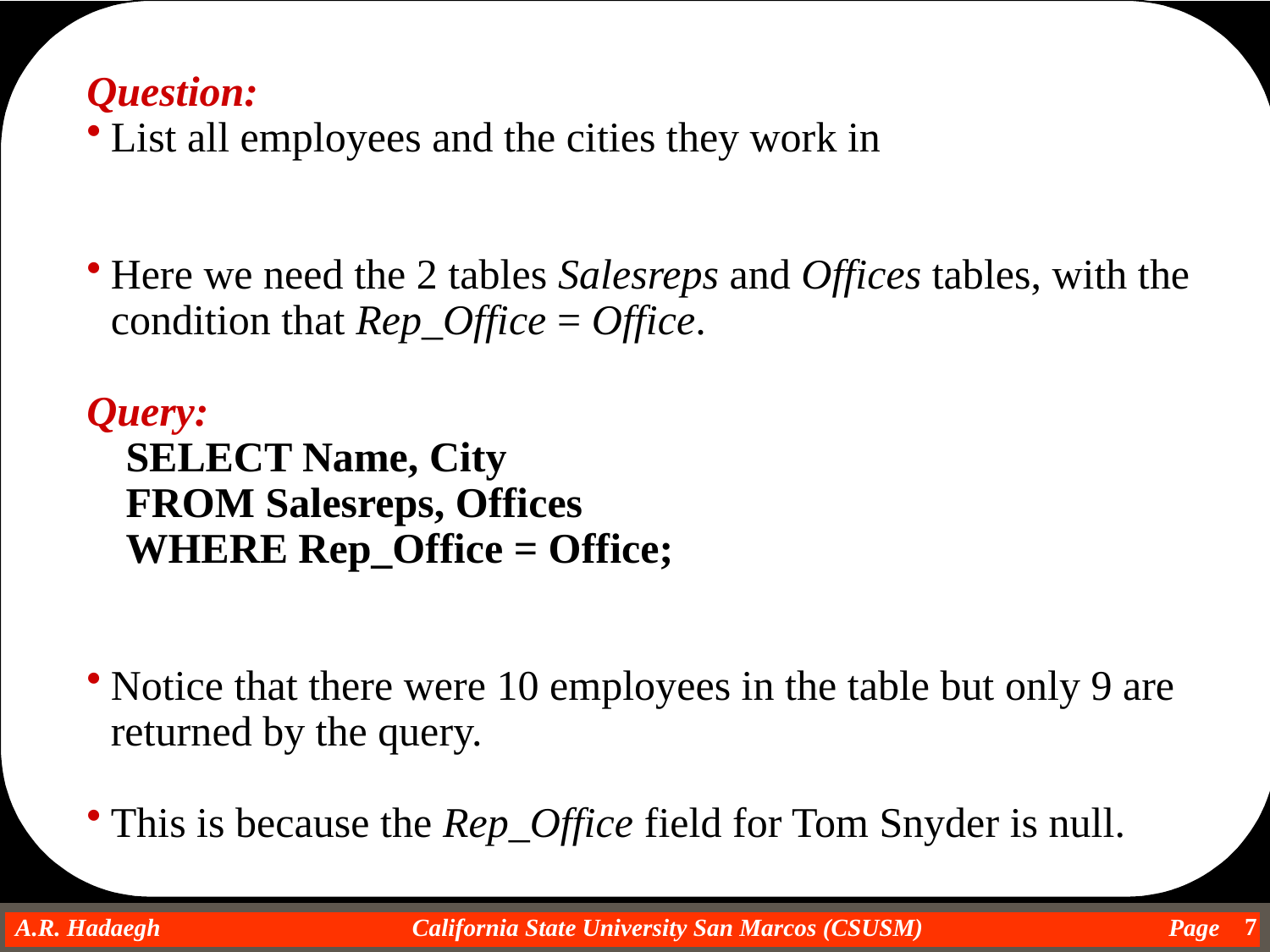

Question:
List all employees and the cities they work in

Here we need the 2 tables Salesreps and Offices tables, with the condition that Rep_Office = Office.

Query:
SELECT Name, City
FROM Salesreps, Offices
WHERE Rep_Office = Office;

Notice that there were 10 employees in the table but only 9 are returned by the query.

This is because the Rep_Office field for Tom Snyder is null.
7